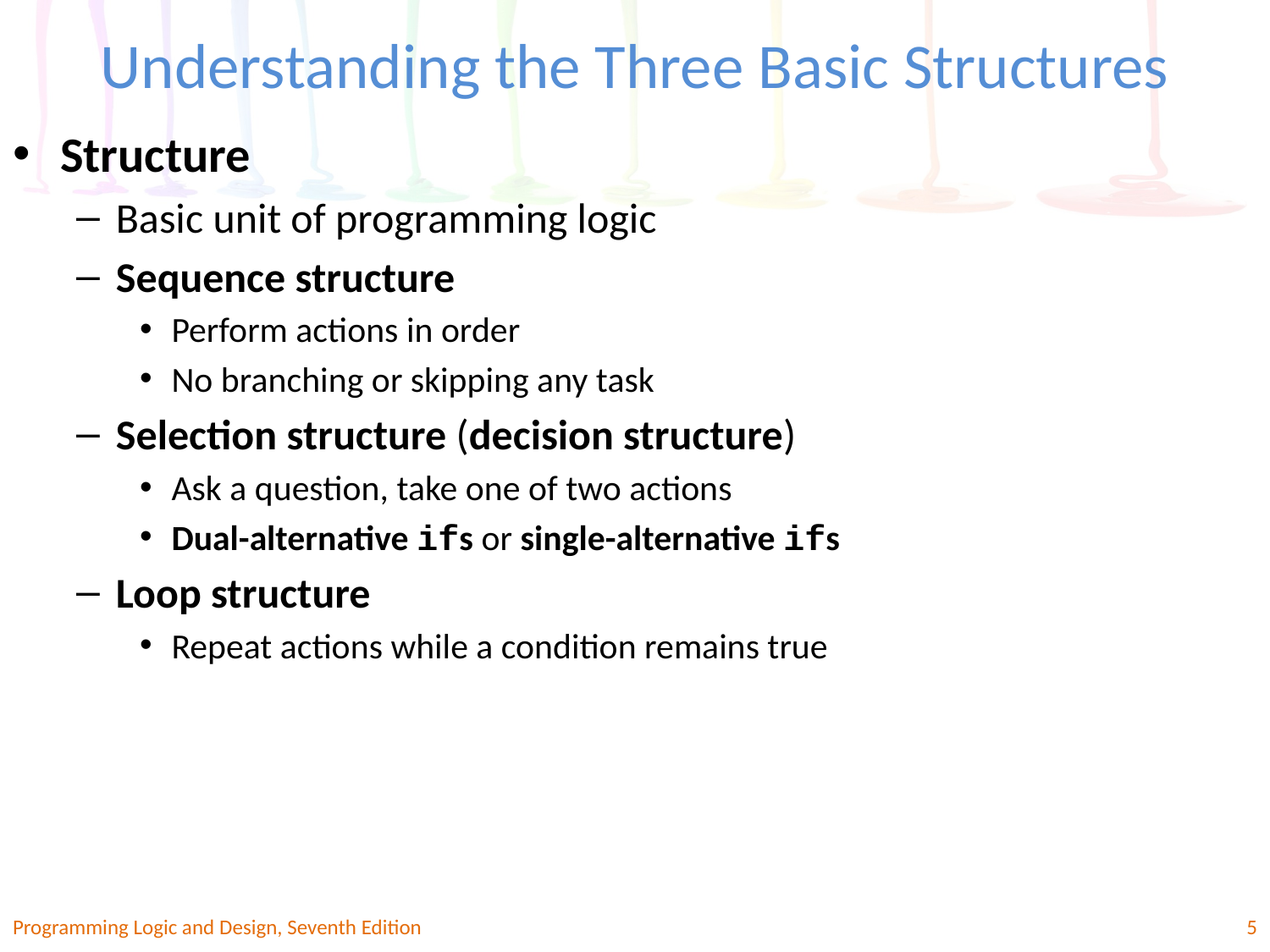

# Understanding the Three Basic Structures
Structure
Basic unit of programming logic
Sequence structure
Perform actions in order
No branching or skipping any task
Selection structure (decision structure)
Ask a question, take one of two actions
Dual-alternative ifs or single-alternative ifs
Loop structure
Repeat actions while a condition remains true

Programming Logic and Design, Seventh Edition
5